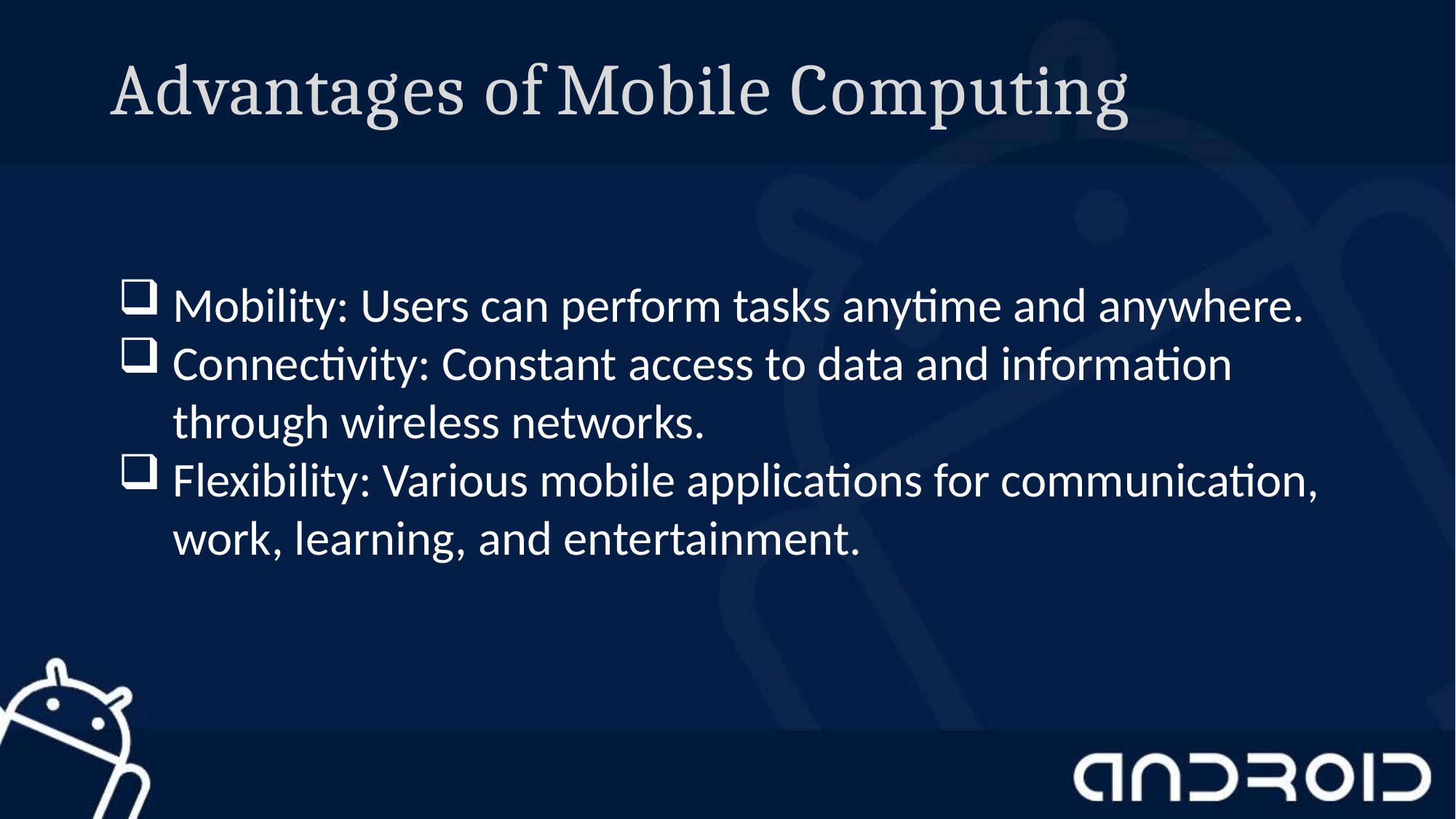

# Advantages of Mobile Computing

Mobility: Users can perform tasks anytime and anywhere.
Connectivity: Constant access to data and information through wireless networks.
Flexibility: Various mobile applications for communication, work, learning, and entertainment.